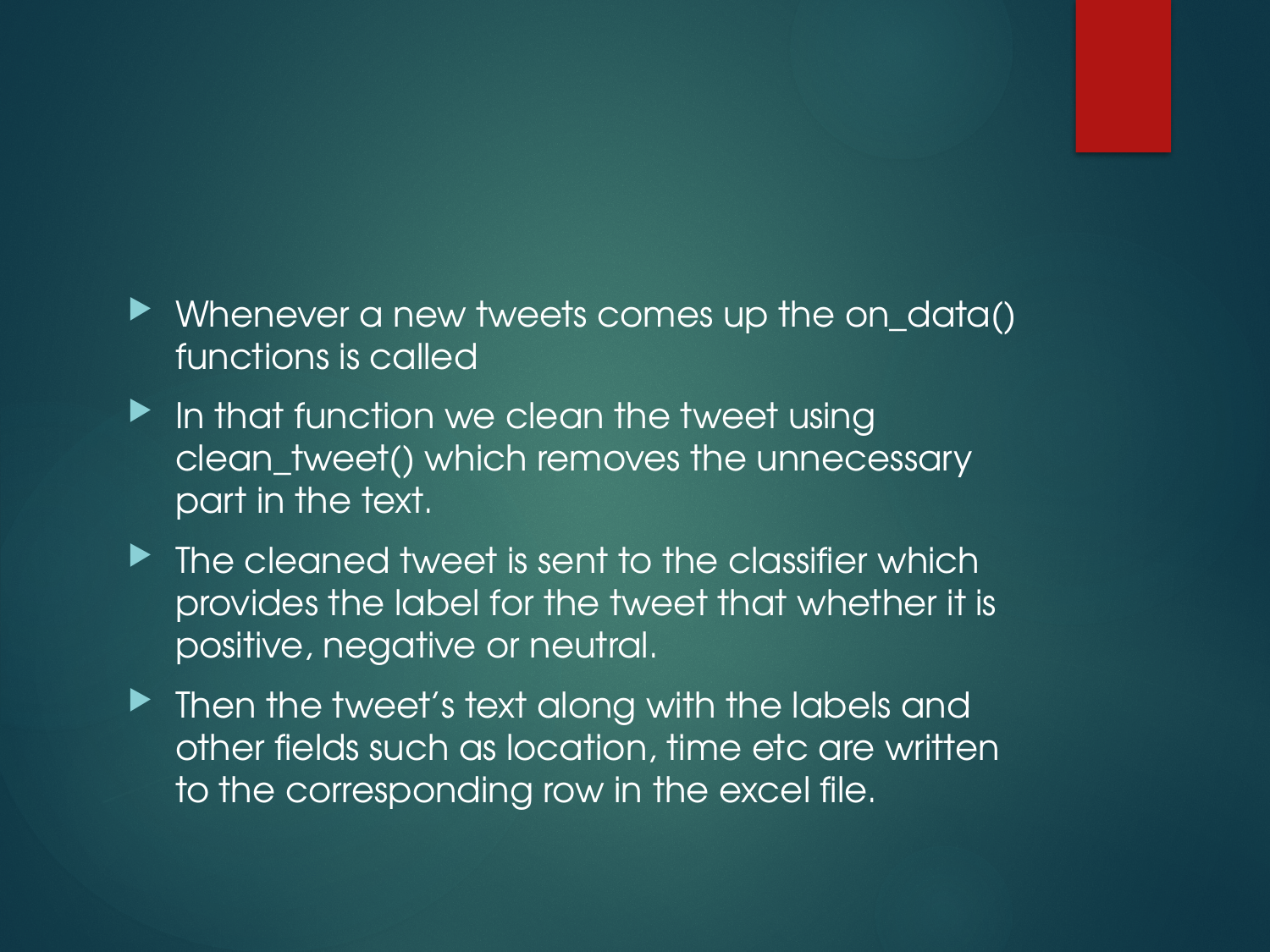

#
Whenever a new tweets comes up the on_data() functions is called
In that function we clean the tweet using clean_tweet() which removes the unnecessary part in the text.
The cleaned tweet is sent to the classifier which provides the label for the tweet that whether it is positive, negative or neutral.
Then the tweet’s text along with the labels and other fields such as location, time etc are written to the corresponding row in the excel file.